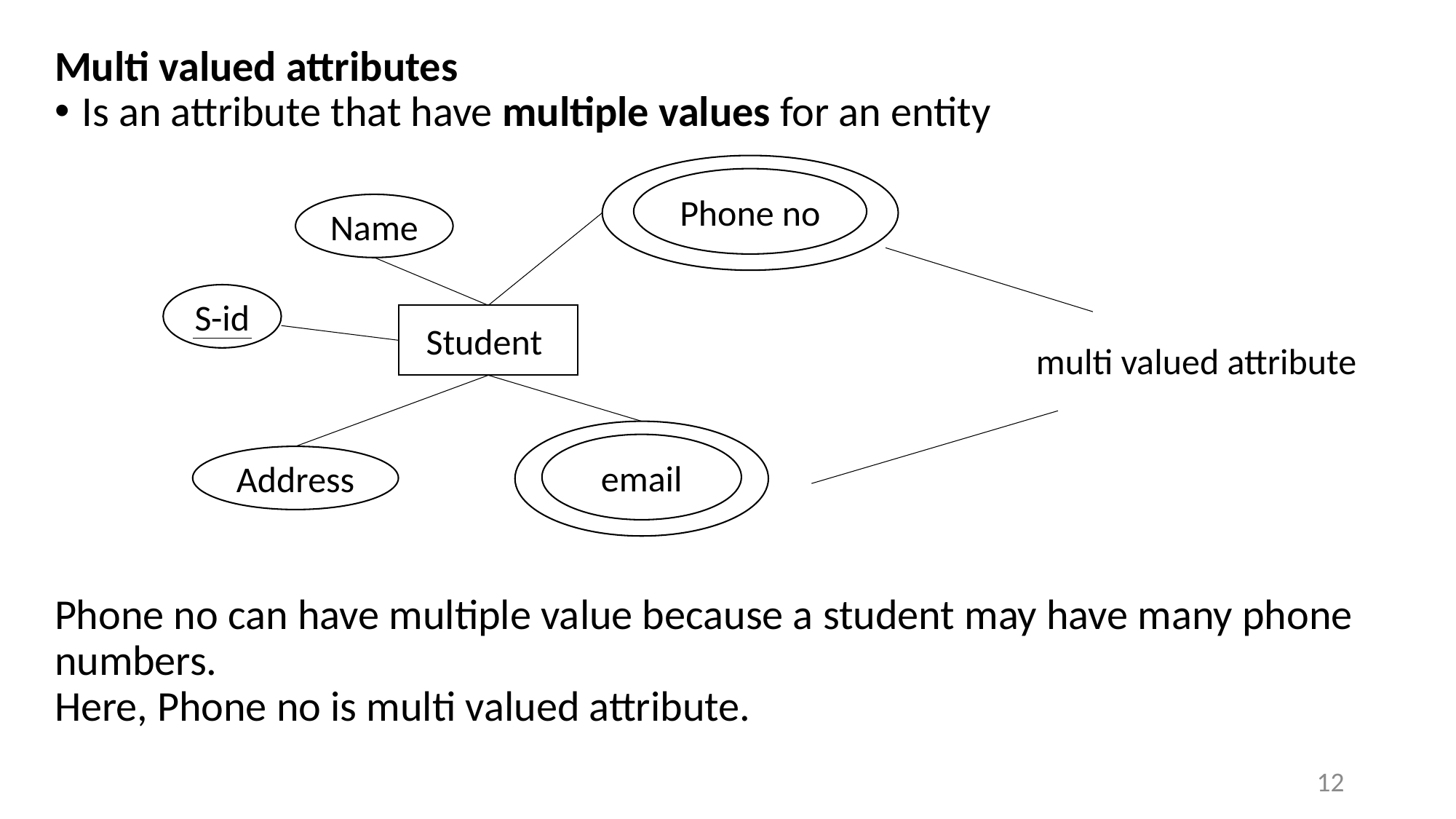

Multi valued attributes
Is an attribute that have multiple values for an entity

Phone no can have multiple value because a student may have many phone numbers.
Here, Phone no is multi valued attribute.

Phone no
Name
S-id
Student
multi valued attribute

email
Address
12